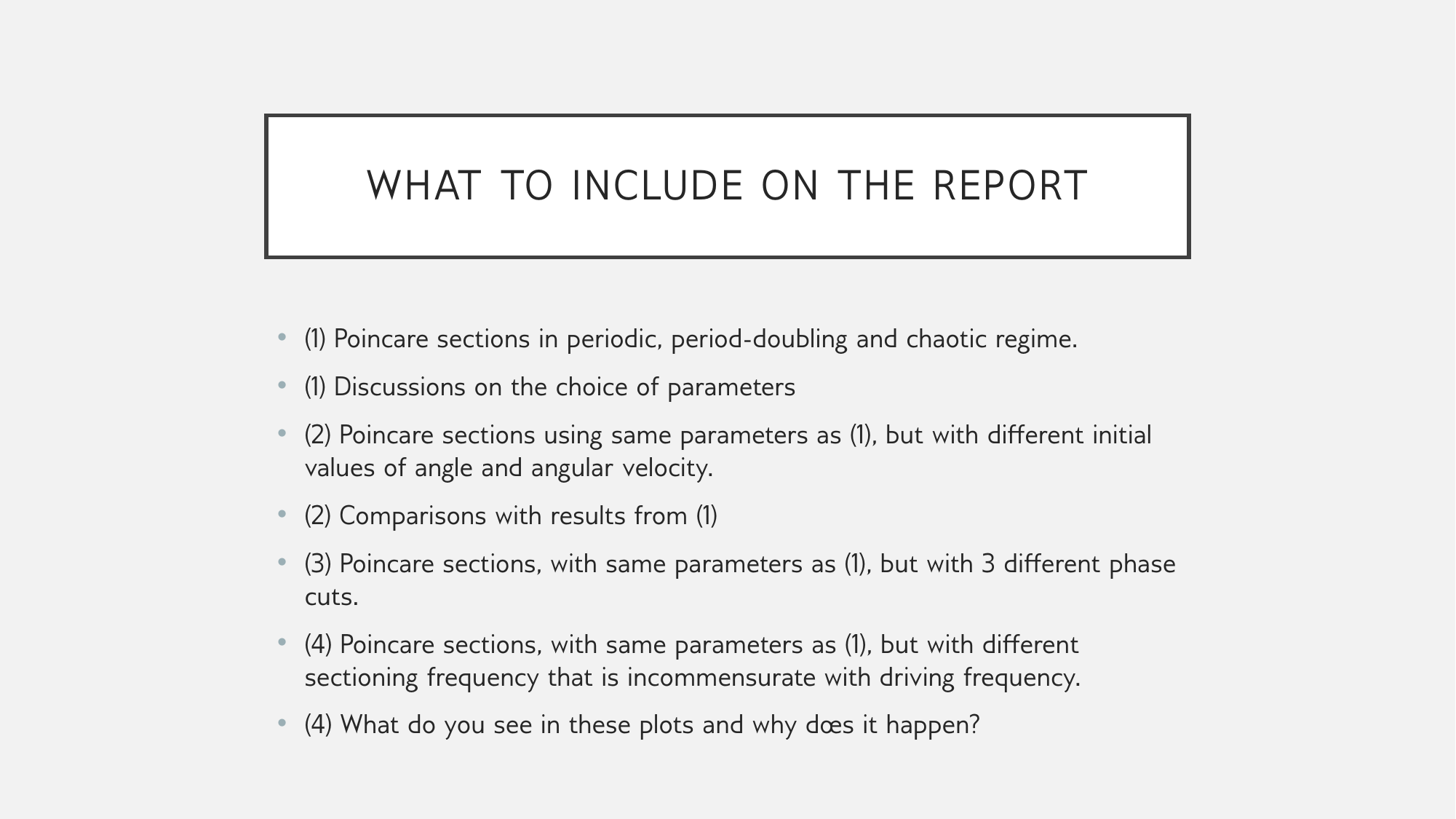

# What to include on the report
(1) Poincare sections in periodic, period-doubling and chaotic regime.
(1) Discussions on the choice of parameters
(2) Poincare sections using same parameters as (1), but with different initial values of angle and angular velocity.
(2) Comparisons with results from (1)
(3) Poincare sections, with same parameters as (1), but with 3 different phase cuts.
(4) Poincare sections, with same parameters as (1), but with different sectioning frequency that is incommensurate with driving frequency.
(4) What do you see in these plots and why does it happen?